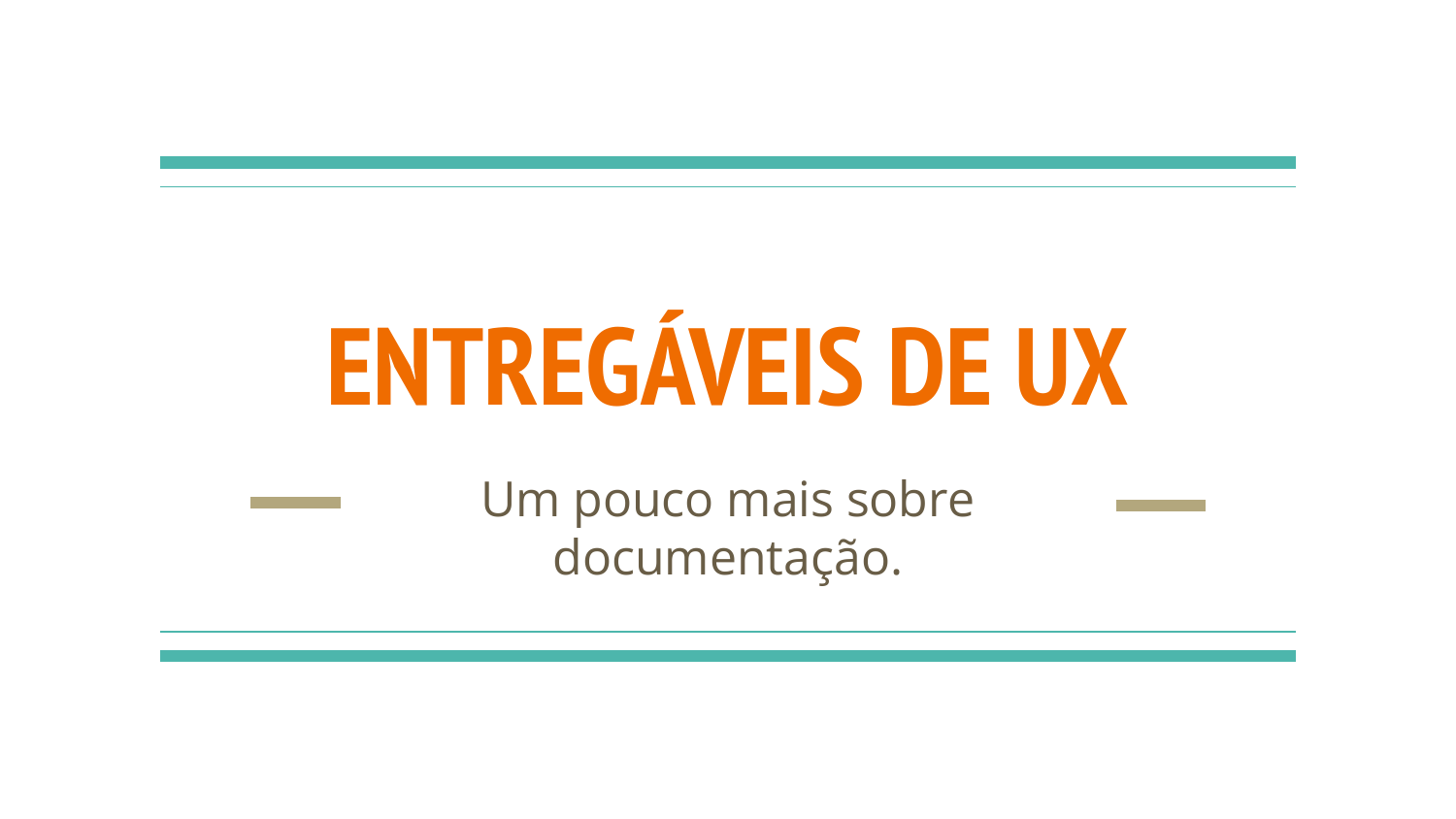

# ENTREGÁVEIS DE UX
Um pouco mais sobre documentação.